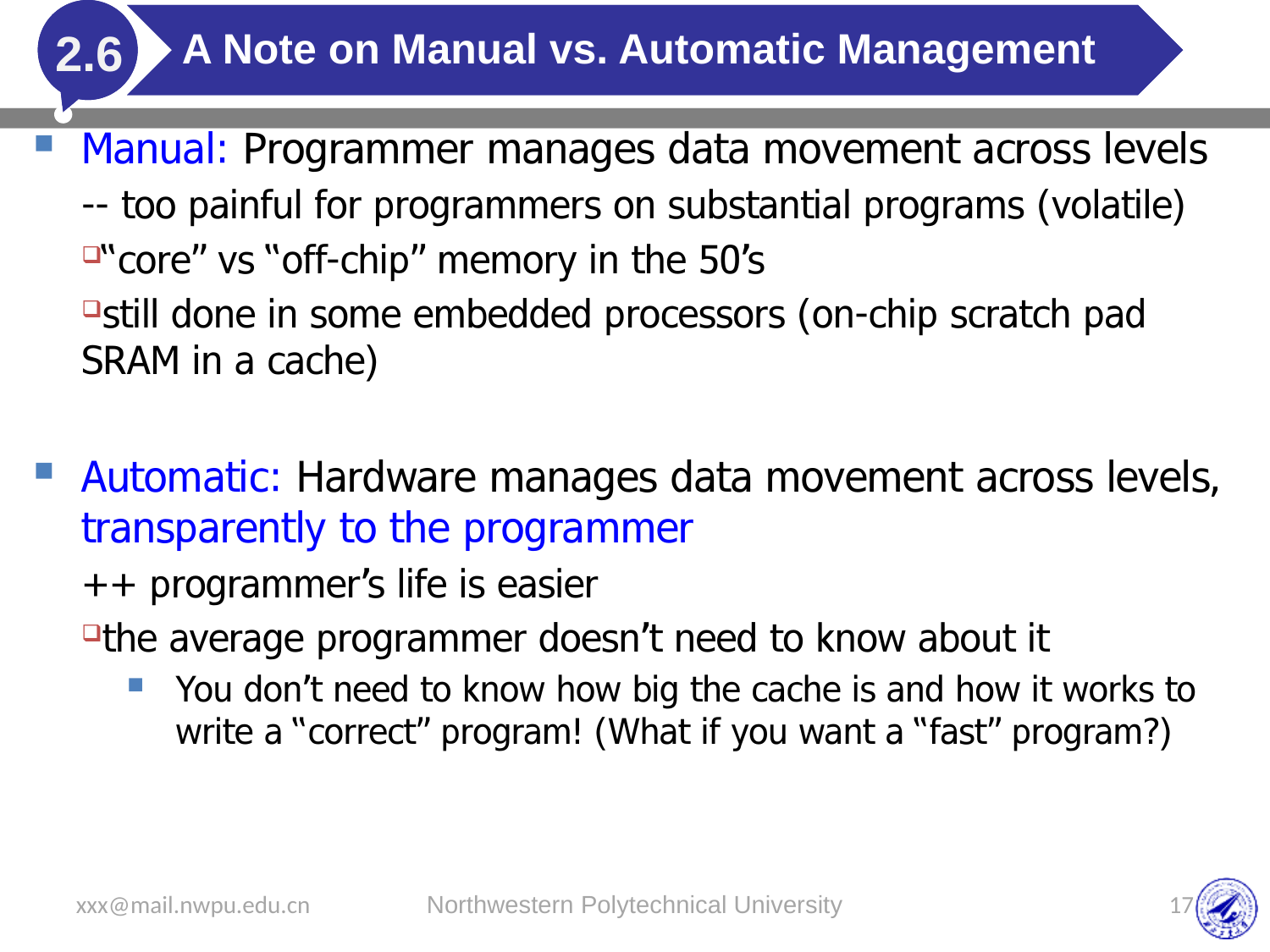

# A Note on Manual vs. Automatic Management
2.6
Manual: Programmer manages data movement across levels
-- too painful for programmers on substantial programs (volatile)
“core” vs “off-chip” memory in the 50’s
still done in some embedded processors (on-chip scratch pad SRAM in a cache)

Automatic: Hardware manages data movement across levels, transparently to the programmer
++ programmer’s life is easier
the average programmer doesn’t need to know about it
You don’t need to know how big the cache is and how it works to write a “correct” program! (What if you want a “fast” program?)

xxx@mail.nwpu.edu.cn
Northwestern Polytechnical University
17